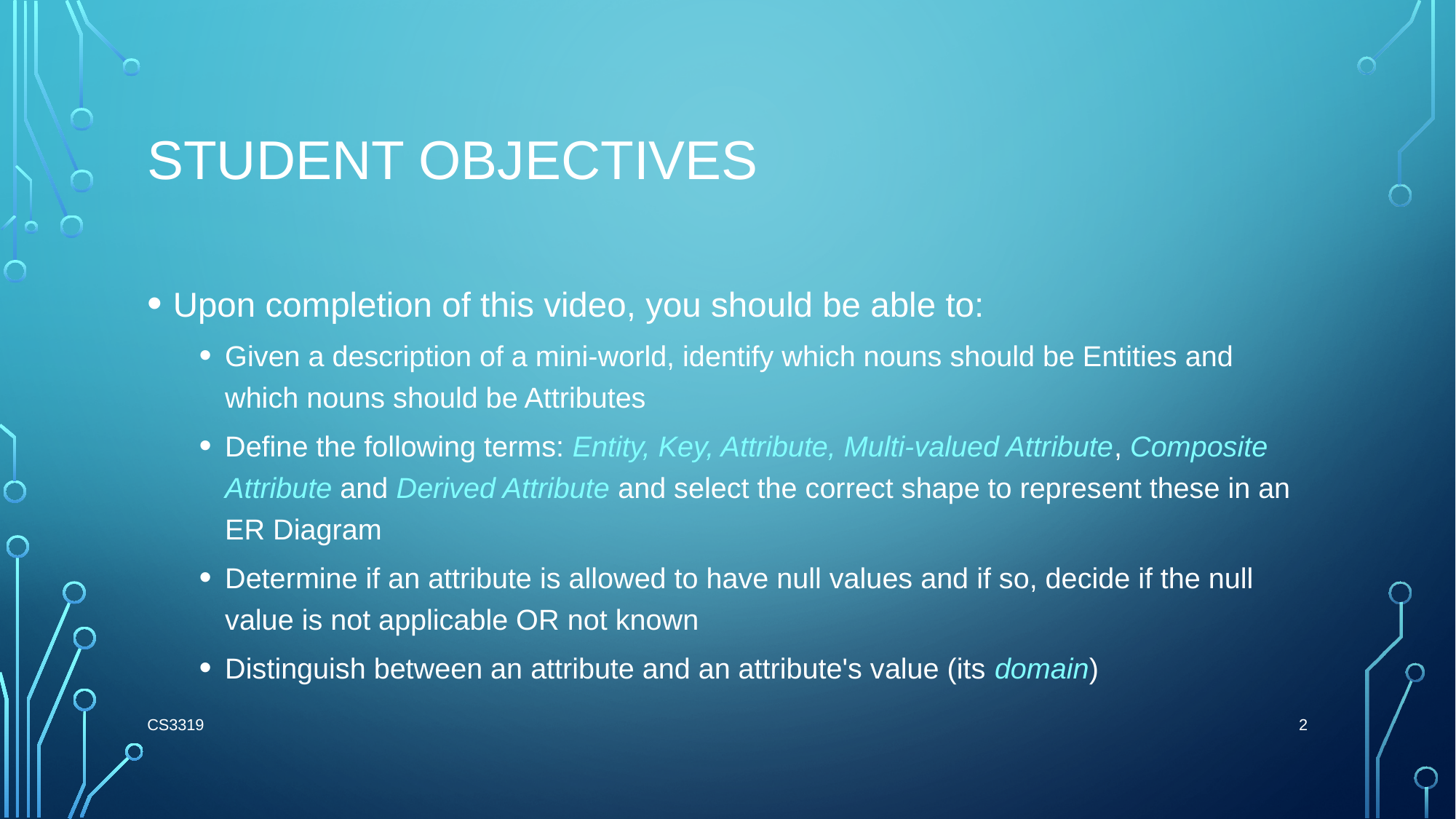

# Student Objectives
Upon completion of this video, you should be able to:
Given a description of a mini-world, identify which nouns should be Entities and which nouns should be Attributes
Define the following terms: Entity, Key, Attribute, Multi-valued Attribute, Composite Attribute and Derived Attribute and select the correct shape to represent these in an ER Diagram
Determine if an attribute is allowed to have null values and if so, decide if the null value is not applicable OR not known
Distinguish between an attribute and an attribute's value (its domain)
2
CS3319